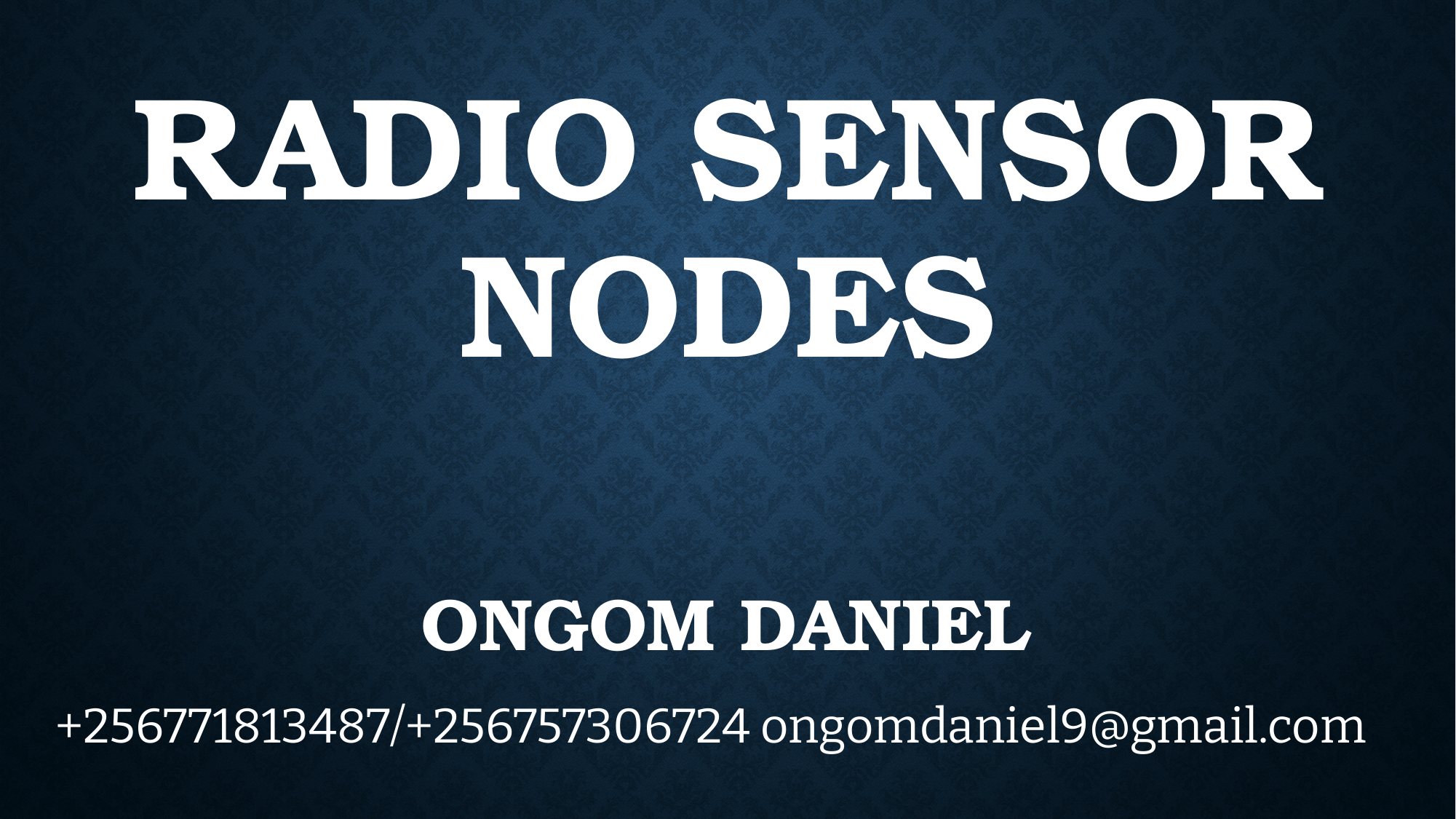

# Radio sensor nodes
Ongom Daniel
+256771813487/+256757306724 ongomdaniel9@gmail.com